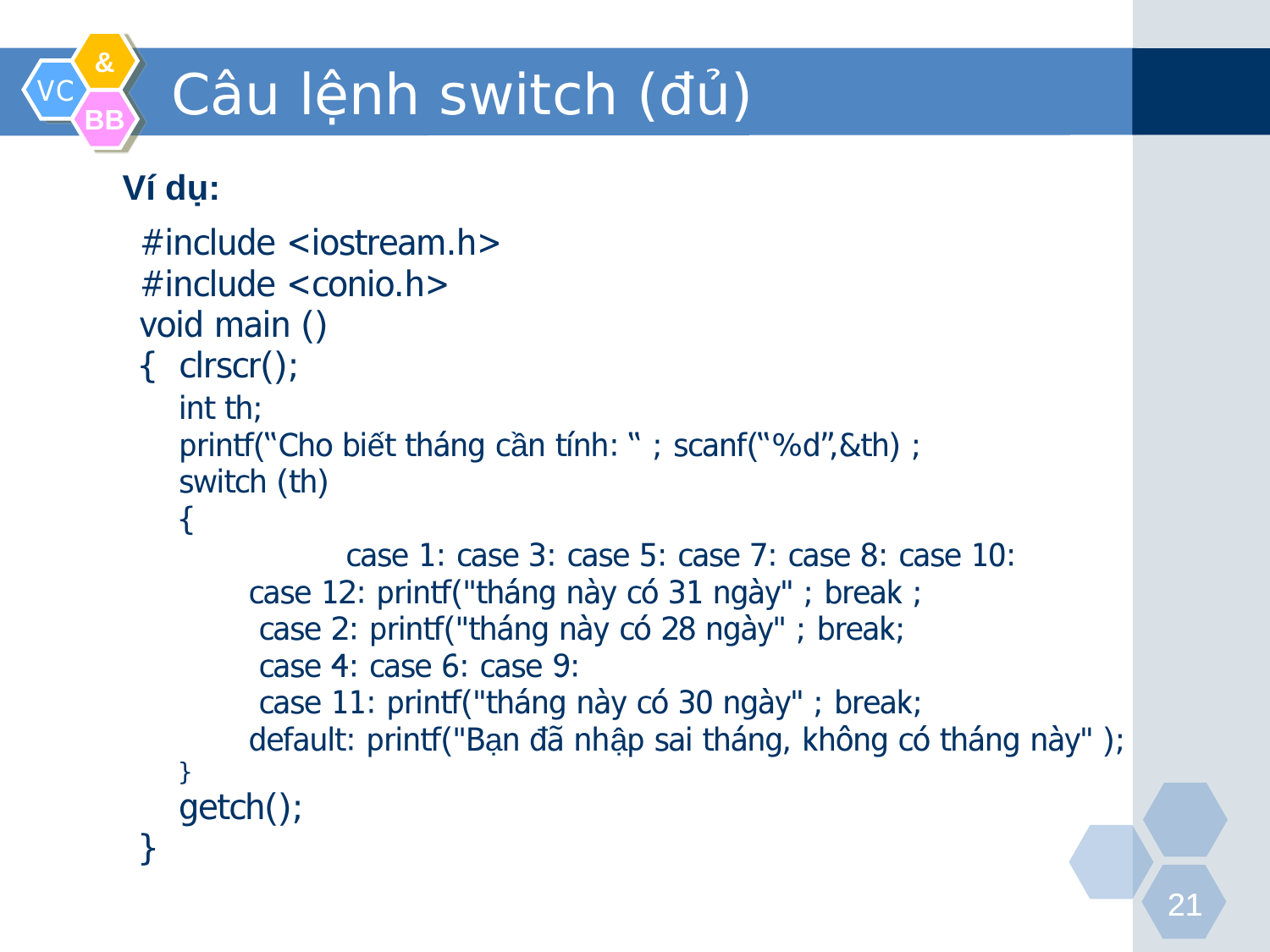

# Câu lệnh switch (đủ)
Ví dụ:
#include <iostream.h>
#include <conio.h>
void main ()
{	clrscr();
	int th;
	printf(“Cho biết tháng cần tính: “ ; scanf(“%d”,&th) ;
	switch (th)
	{
		    case 1: case 3: case 5: case 7: case 8: case 10:
	       case 12: printf("tháng này có 31 ngày" ; break ;
            case 2: printf("tháng này có 28 ngày" ; break;
            case 4: case 6: case 9:
            case 11: printf("tháng này có 30 ngày" ; break;
           default: printf("Bạn đã nhập sai tháng, không có tháng này" );
	}
	getch();
}